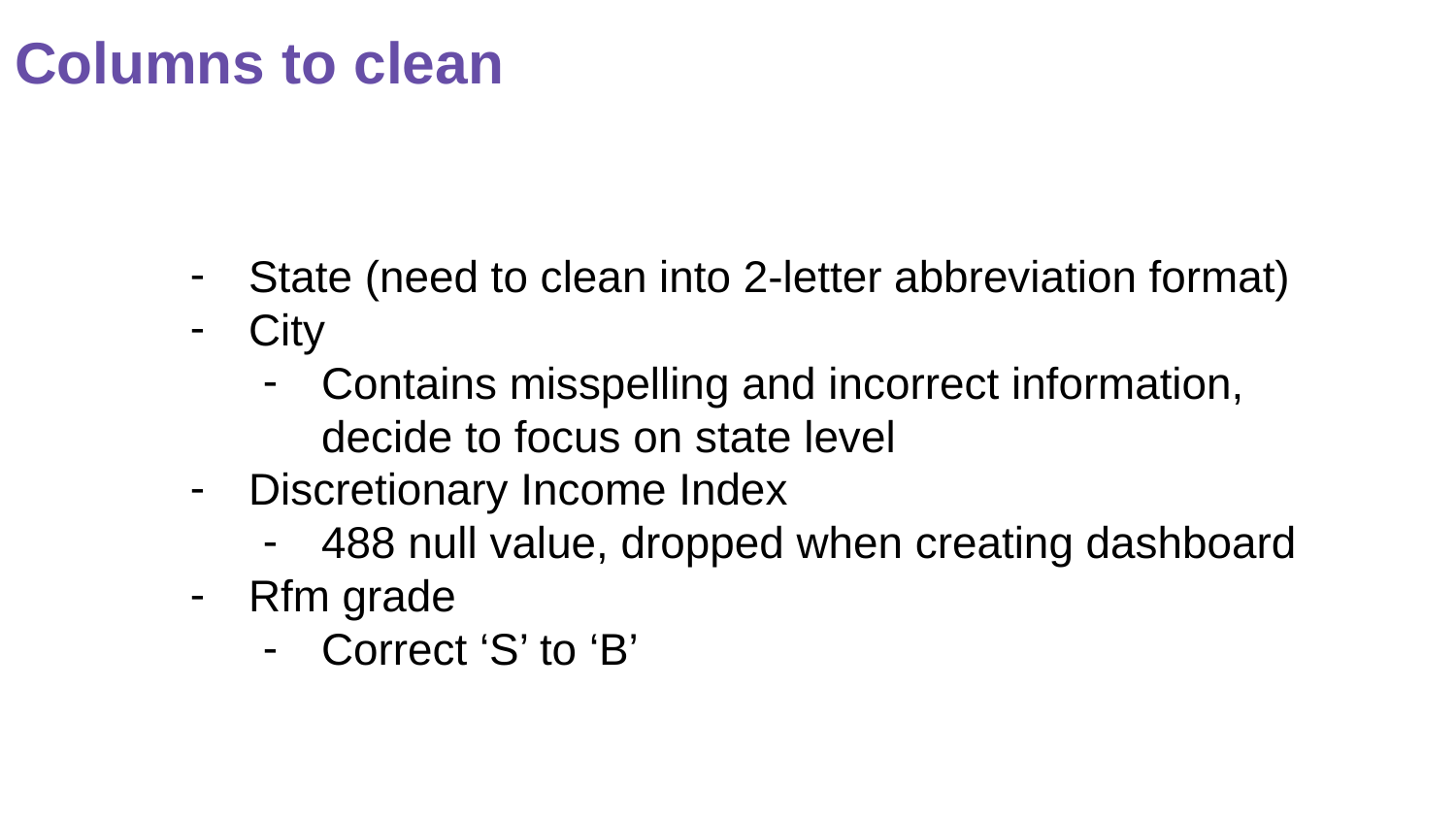

# Columns to clean
State (need to clean into 2-letter abbreviation format)
City
Contains misspelling and incorrect information, decide to focus on state level
Discretionary Income Index
488 null value, dropped when creating dashboard
Rfm grade
Correct ‘S’ to ‘B’